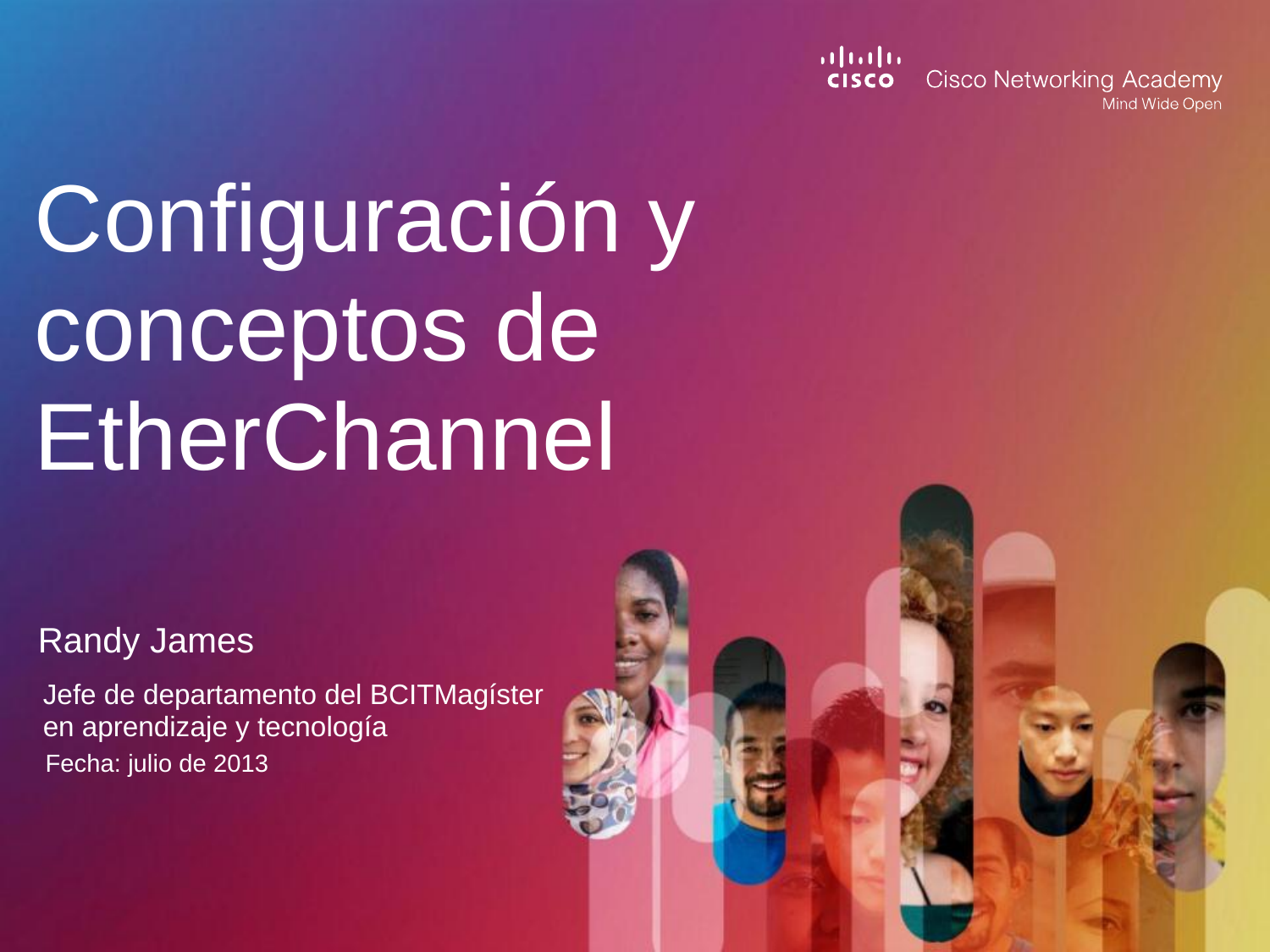

# Configuración y conceptos de EtherChannel
Randy James
Jefe de departamento del BCITMagíster en aprendizaje y tecnología
Fecha: julio de 2013